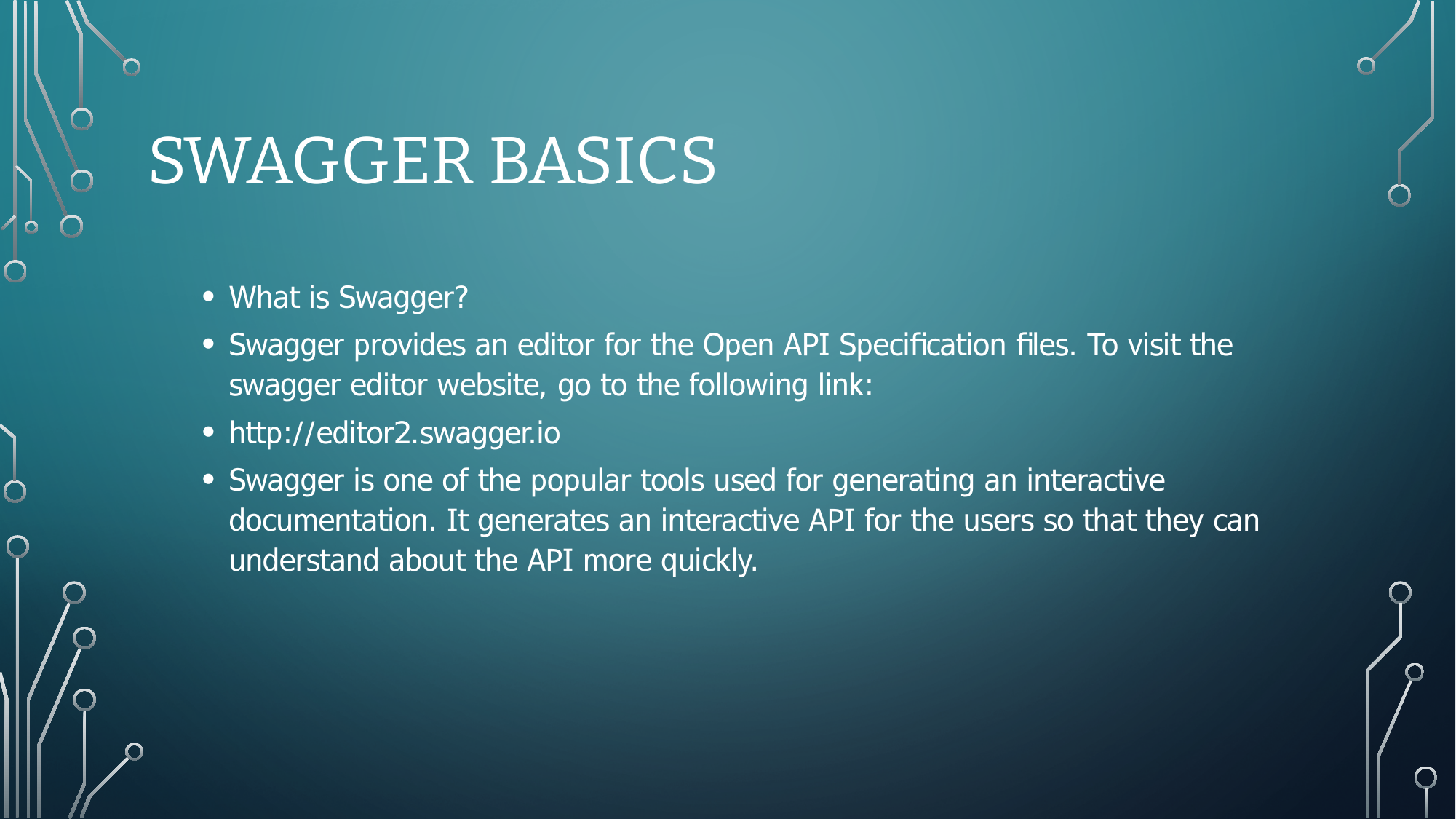

# SwAGGER BASICS
What is Swagger?
Swagger provides an editor for the Open API Specification files. To visit the swagger editor website, go to the following link:
http://editor2.swagger.io
Swagger is one of the popular tools used for generating an interactive documentation. It generates an interactive API for the users so that they can understand about the API more quickly.